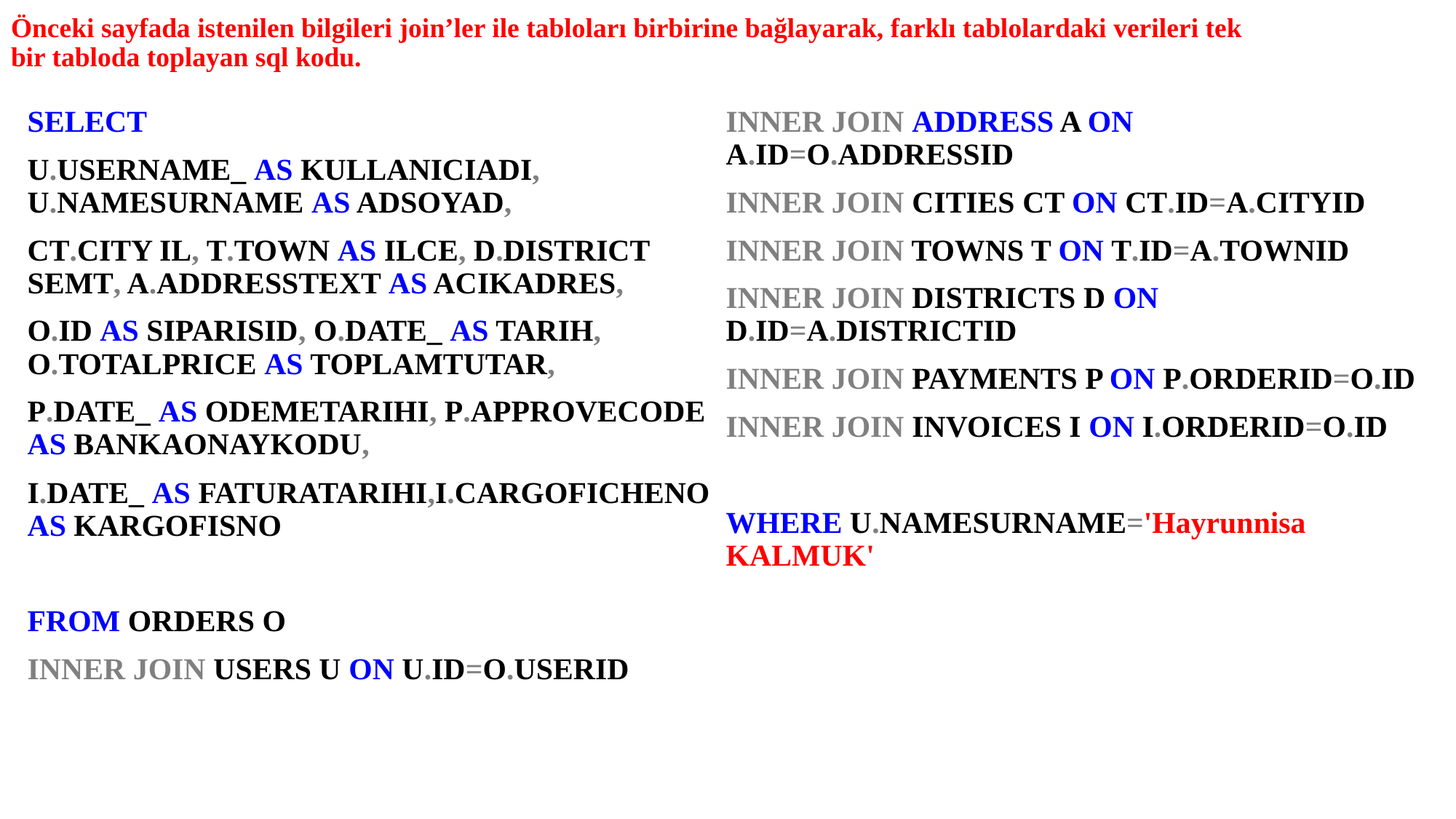

# Önceki sayfada istenilen bilgileri join’ler ile tabloları birbirine bağlayarak, farklı tablolardaki verileri tek bir tabloda toplayan sql kodu.
SELECT
U.USERNAME_ AS KULLANICIADI, U.NAMESURNAME AS ADSOYAD,
CT.CITY IL, T.TOWN AS ILCE, D.DISTRICT SEMT, A.ADDRESSTEXT AS ACIKADRES,
O.ID AS SIPARISID, O.DATE_ AS TARIH, O.TOTALPRICE AS TOPLAMTUTAR,
P.DATE_ AS ODEMETARIHI, P.APPROVECODE AS BANKAONAYKODU,
I.DATE_ AS FATURATARIHI,I.CARGOFICHENO AS KARGOFISNO

FROM ORDERS O
INNER JOIN USERS U ON U.ID=O.USERID
INNER JOIN ADDRESS A ON A.ID=O.ADDRESSID
INNER JOIN CITIES CT ON CT.ID=A.CITYID
INNER JOIN TOWNS T ON T.ID=A.TOWNID
INNER JOIN DISTRICTS D ON D.ID=A.DISTRICTID
INNER JOIN PAYMENTS P ON P.ORDERID=O.ID
INNER JOIN INVOICES I ON I.ORDERID=O.ID

WHERE U.NAMESURNAME='Hayrunnisa KALMUK'